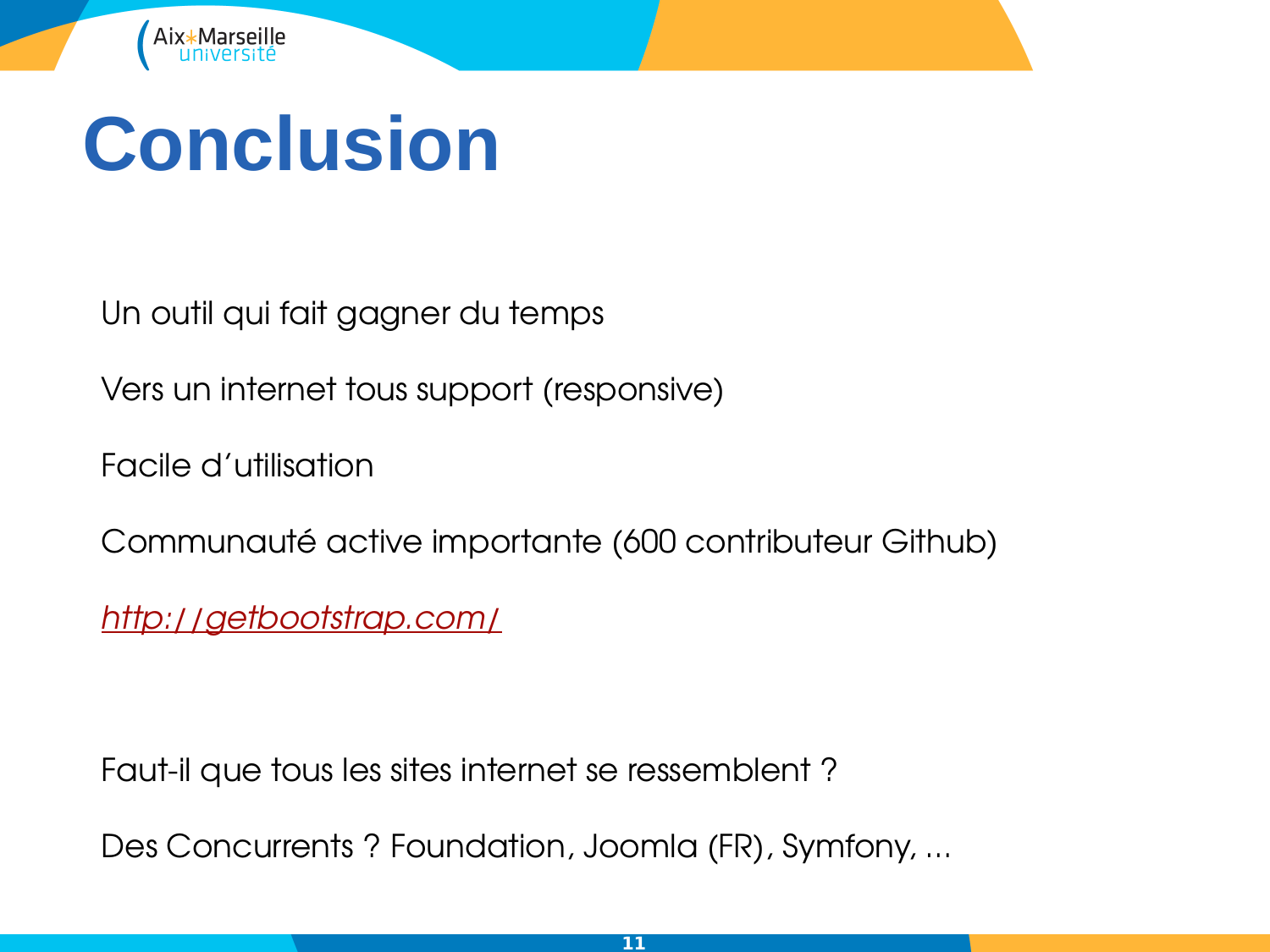

Conclusion
Un outil qui fait gagner du temps

Vers un internet tous support (responsive)

Facile d’utilisation

Communauté active importante (600 contributeur Github)

http://getbootstrap.com/

Faut-il que tous les sites internet se ressemblent ?

Des Concurrents ? Foundation, Joomla (FR), Symfony, …
11